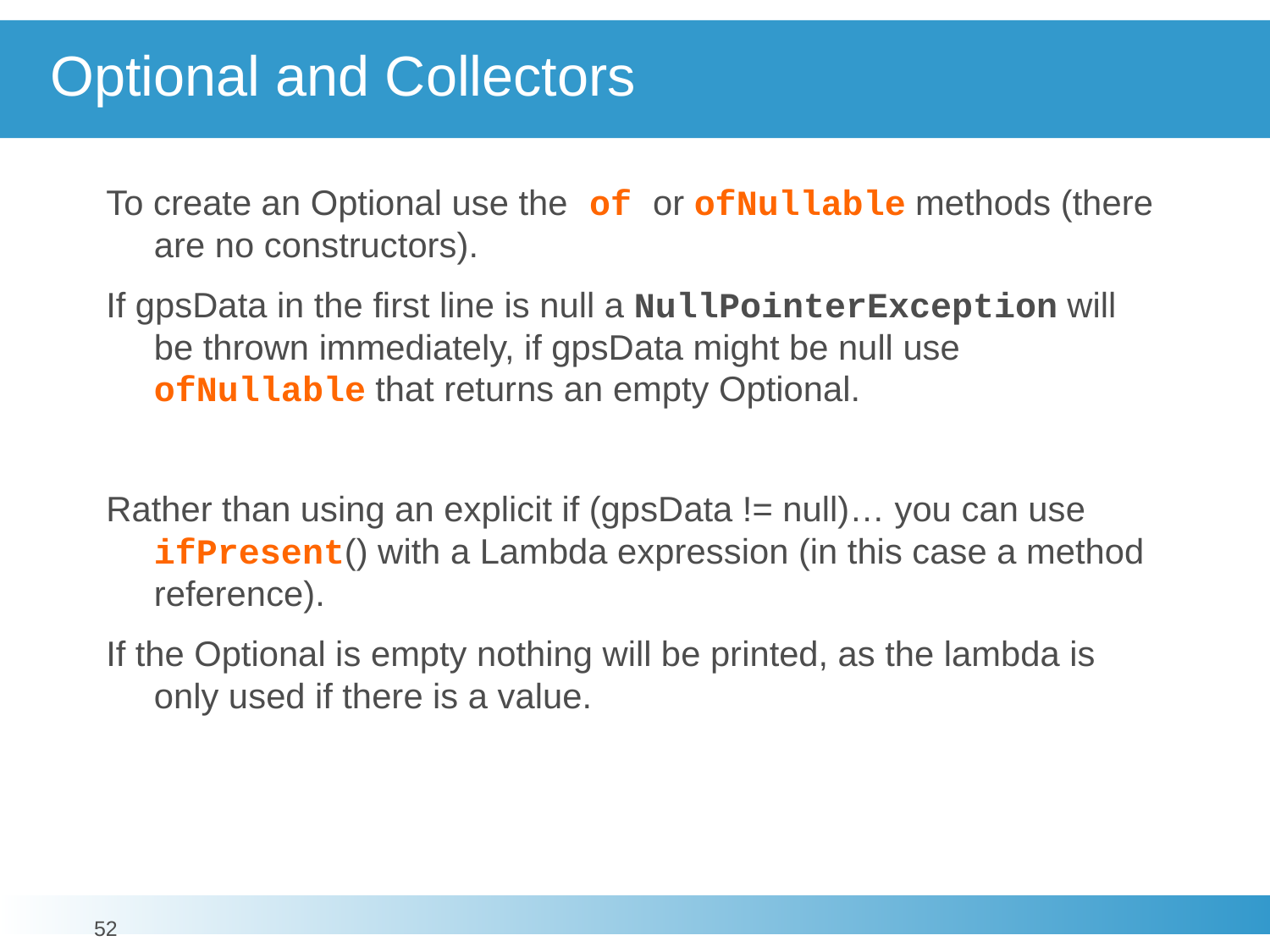

# Optional and Collectors
To create an Optional use the of or ofNullable methods (there are no constructors).
If gpsData in the first line is null a NullPointerException will be thrown immediately, if gpsData might be null use ofNullable that returns an empty Optional.

Rather than using an explicit if (gpsData != null)… you can use ifPresent() with a Lambda expression (in this case a method reference).
If the Optional is empty nothing will be printed, as the lambda is only used if there is a value.
52